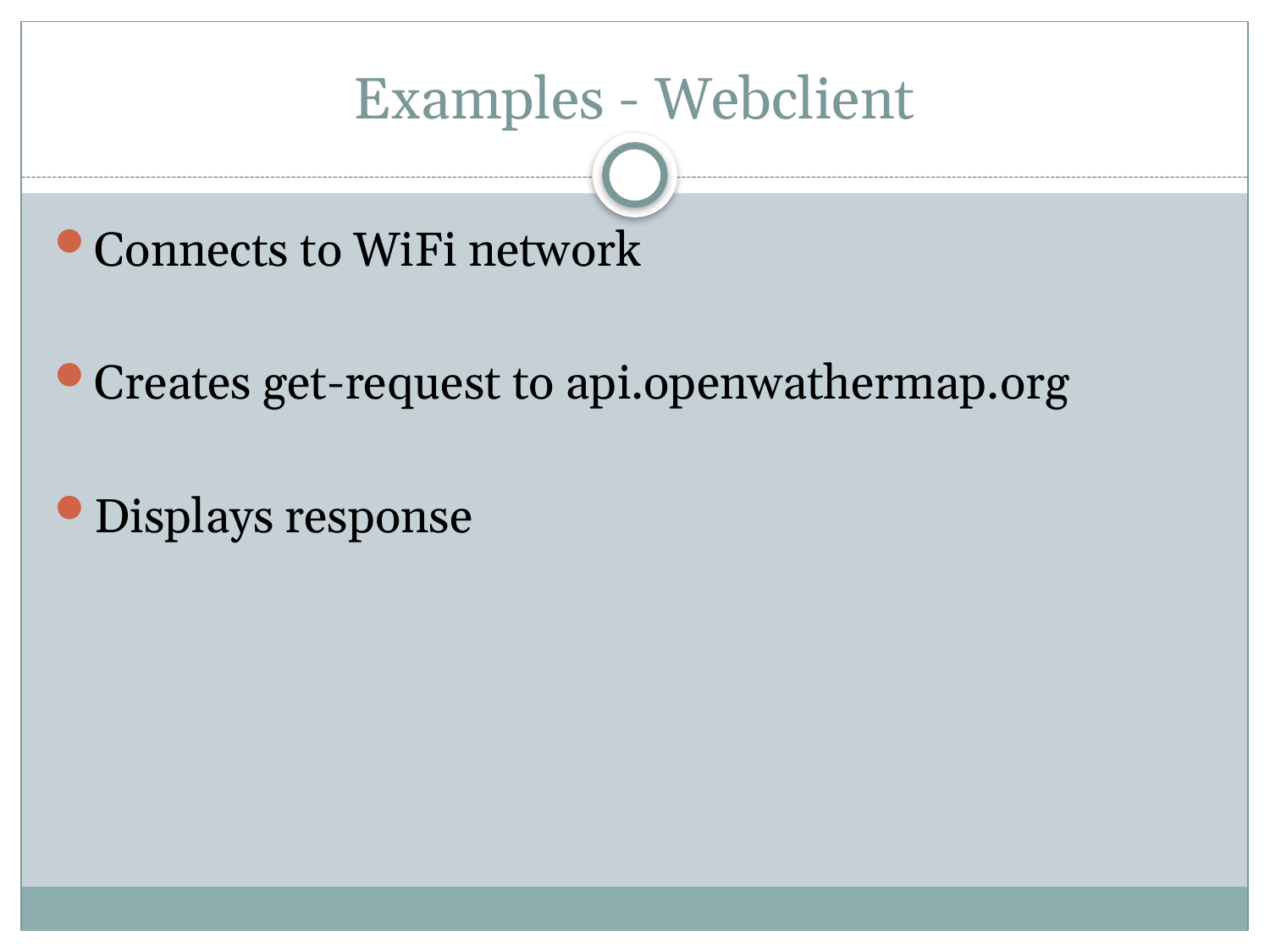

# Examples - Webclient
Connects to WiFi network

Creates get-request to api.openwathermap.org

Displays response